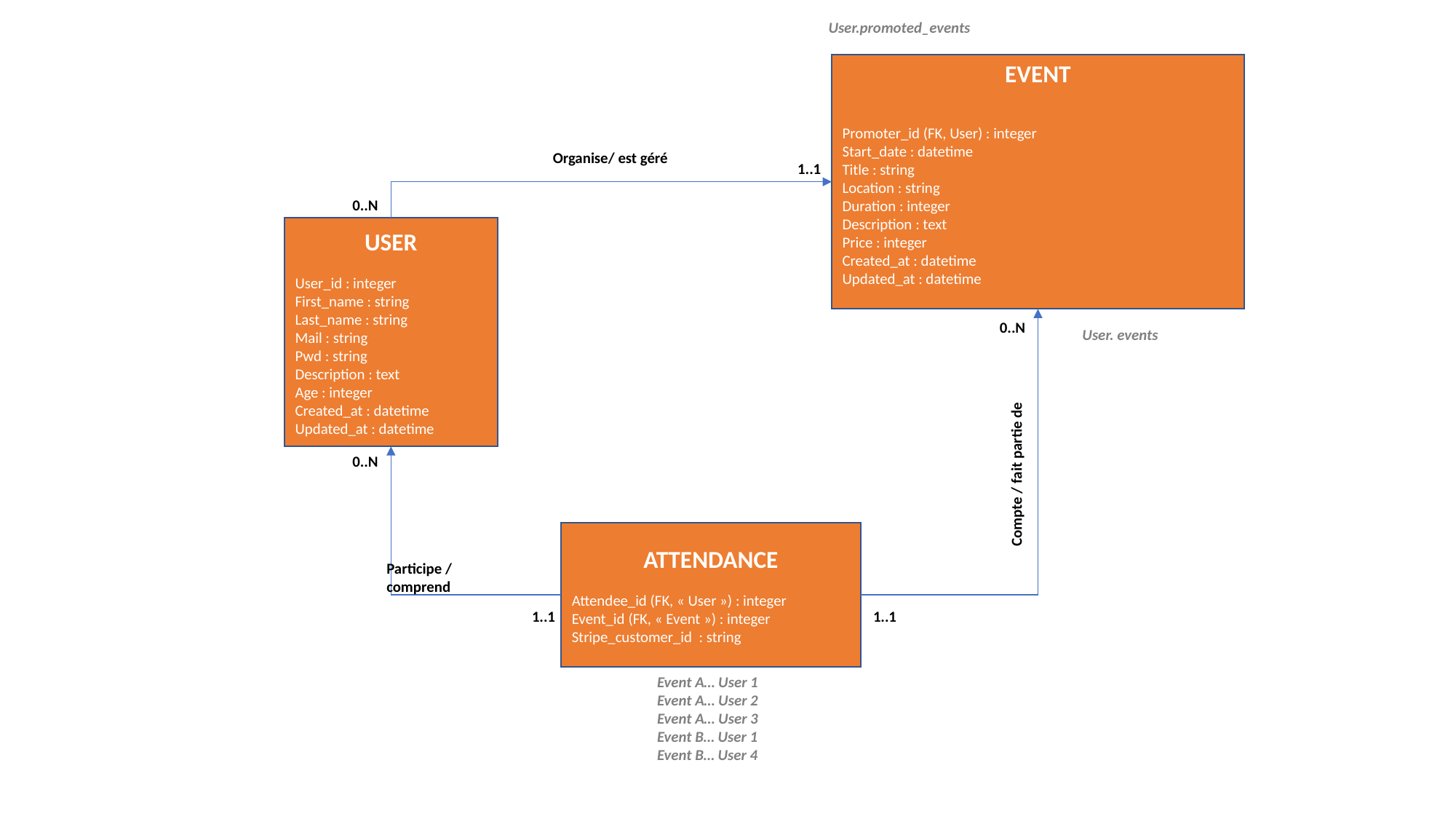

User.promoted_events
EVENT

Promoter_id (FK, User) : integer
Start_date : datetime
Title : string
Location : string
Duration : integer
Description : text
Price : integer
Created_at : datetime
Updated_at : datetime

Organise/ est géré
1..1
0..N
USER

User_id : integer
First_name : string
Last_name : string
Mail : string
Pwd : string
Description : text
Age : integer
Created_at : datetime
Updated_at : datetime
0..N
User. events
0..N
Compte / fait partie de
ATTENDANCE

Attendee_id (FK, « User ») : integer
Event_id (FK, « Event ») : integer
Stripe_customer_id  : string
Participe / comprend
1..1
1..1
Event A… User 1
Event A… User 2
Event A… User 3
Event B… User 1
Event B… User 4